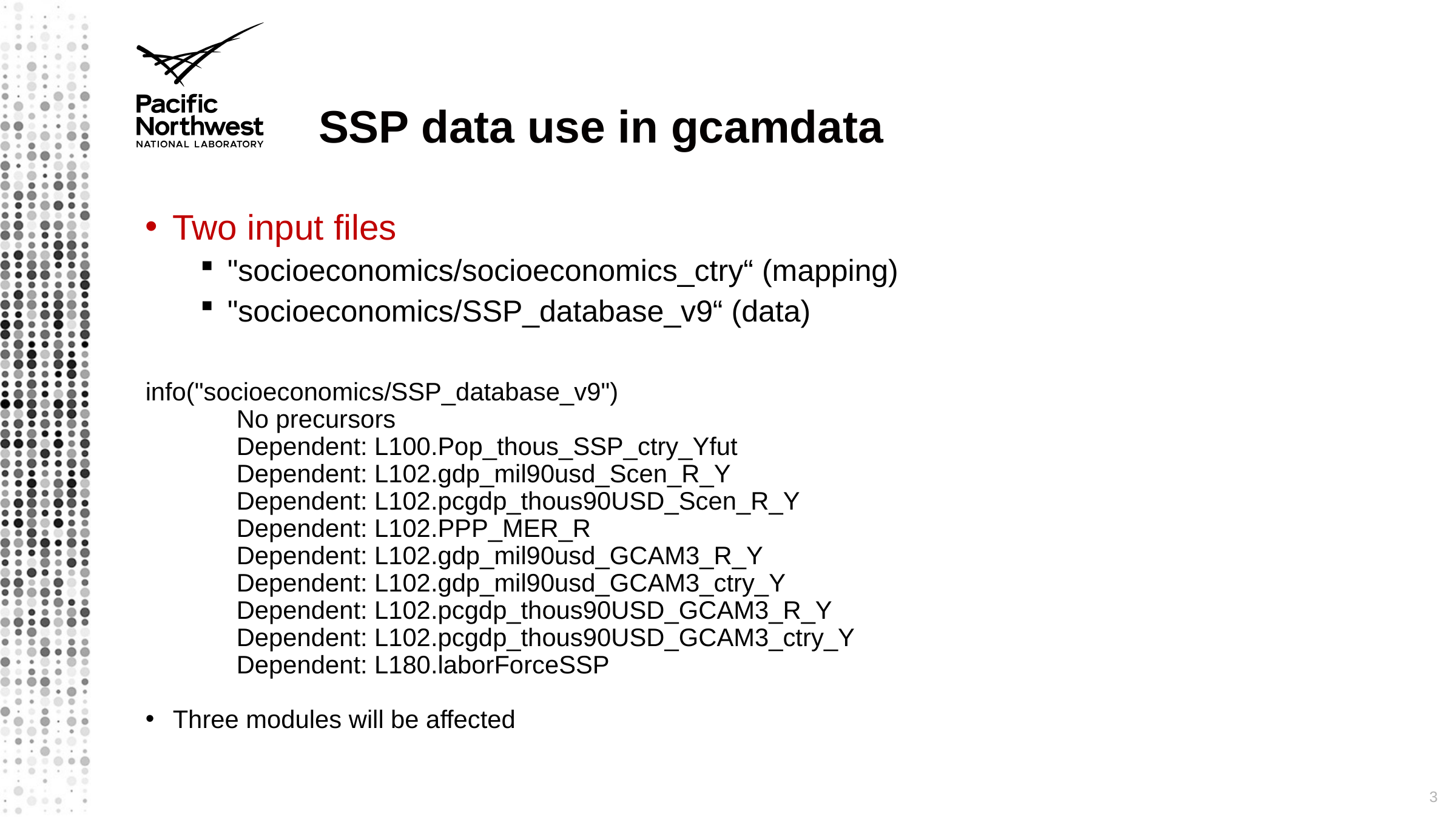

# SSP data use in gcamdata
Two input files
"socioeconomics/socioeconomics_ctry“ (mapping)
"socioeconomics/SSP_database_v9“ (data)

info("socioeconomics/SSP_database_v9")
	No precursors
	Dependent: L100.Pop_thous_SSP_ctry_Yfut
	Dependent: L102.gdp_mil90usd_Scen_R_Y
	Dependent: L102.pcgdp_thous90USD_Scen_R_Y
	Dependent: L102.PPP_MER_R
	Dependent: L102.gdp_mil90usd_GCAM3_R_Y
	Dependent: L102.gdp_mil90usd_GCAM3_ctry_Y
	Dependent: L102.pcgdp_thous90USD_GCAM3_R_Y
	Dependent: L102.pcgdp_thous90USD_GCAM3_ctry_Y
	Dependent: L180.laborForceSSP

Three modules will be affected
3